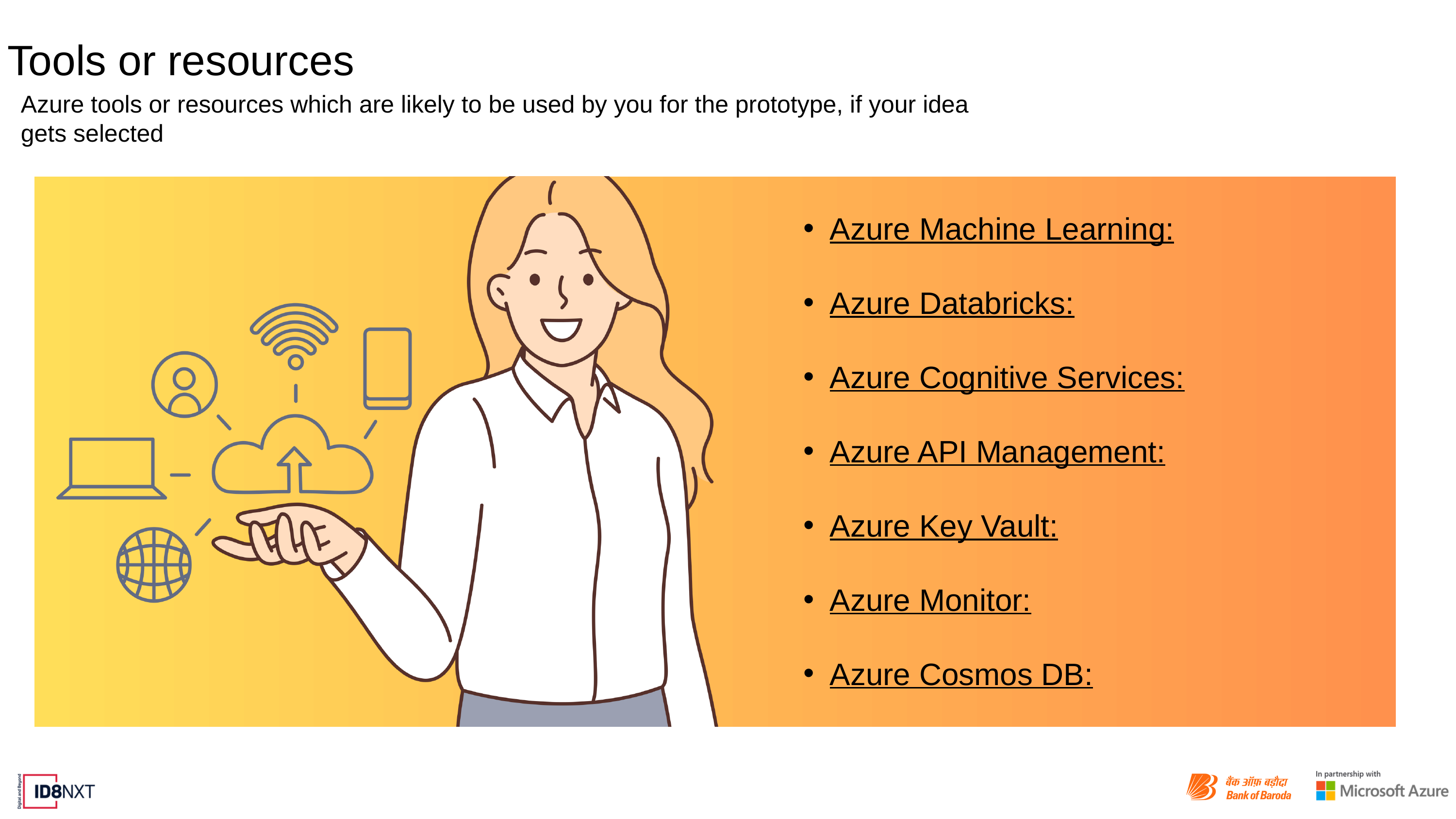

Tools or resources
Azure tools or resources which are likely to be used by you for the prototype, if your idea gets selected

Azure Machine Learning:

Azure Databricks:

Azure Cognitive Services:

Azure API Management:

Azure Key Vault:

Azure Monitor:

Azure Cosmos DB: